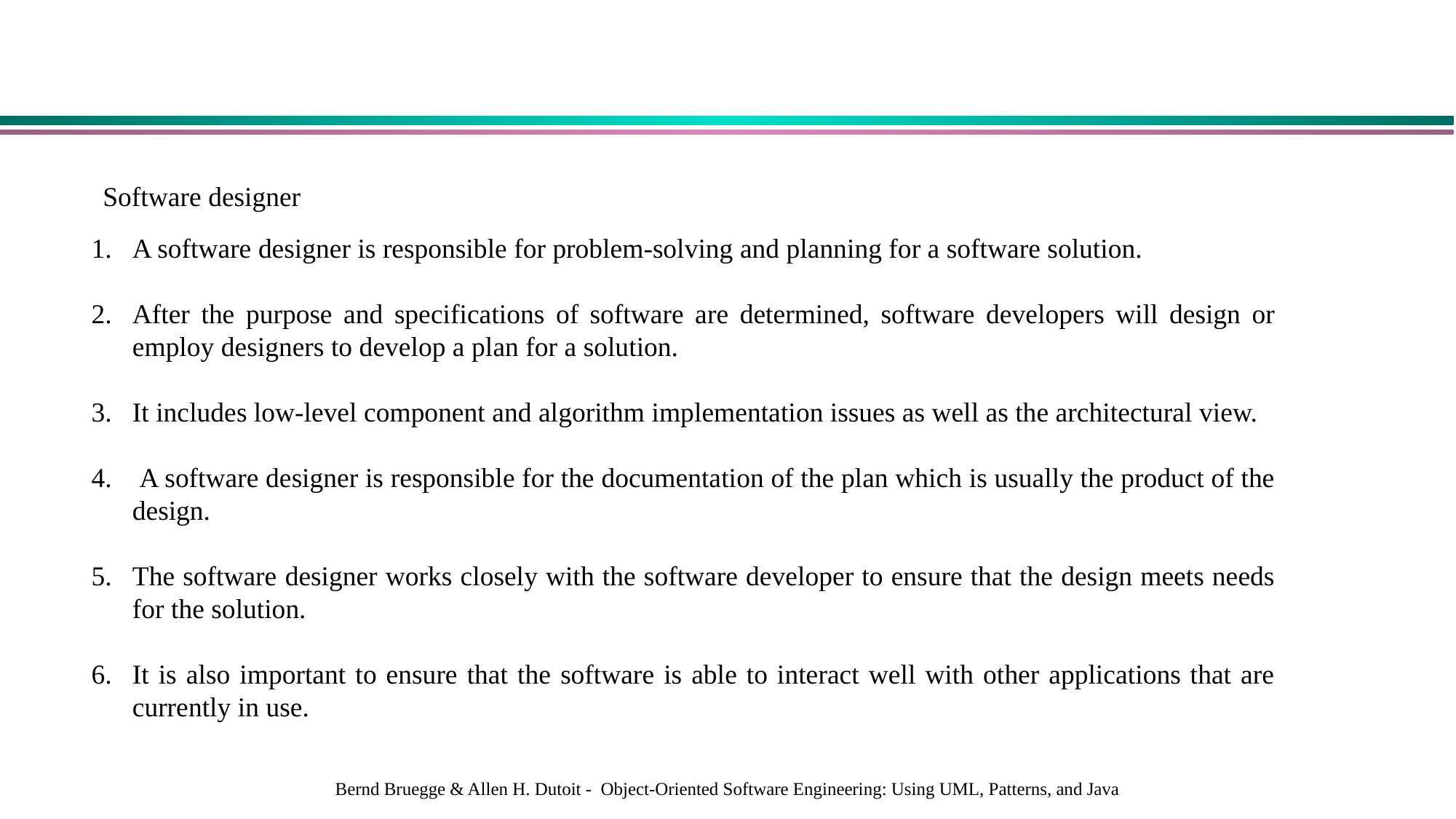

Software designer
A software designer is responsible for problem-solving and planning for a software solution.

After the purpose and specifications of software are determined, software developers will design or employ designers to develop a plan for a solution.

It includes low-level component and algorithm implementation issues as well as the architectural view.

 A software designer is responsible for the documentation of the plan which is usually the product of the design.

The software designer works closely with the software developer to ensure that the design meets needs for the solution.

It is also important to ensure that the software is able to interact well with other applications that are currently in use.
Bernd Bruegge & Allen H. Dutoit -  Object-Oriented Software Engineering: Using UML, Patterns, and Java